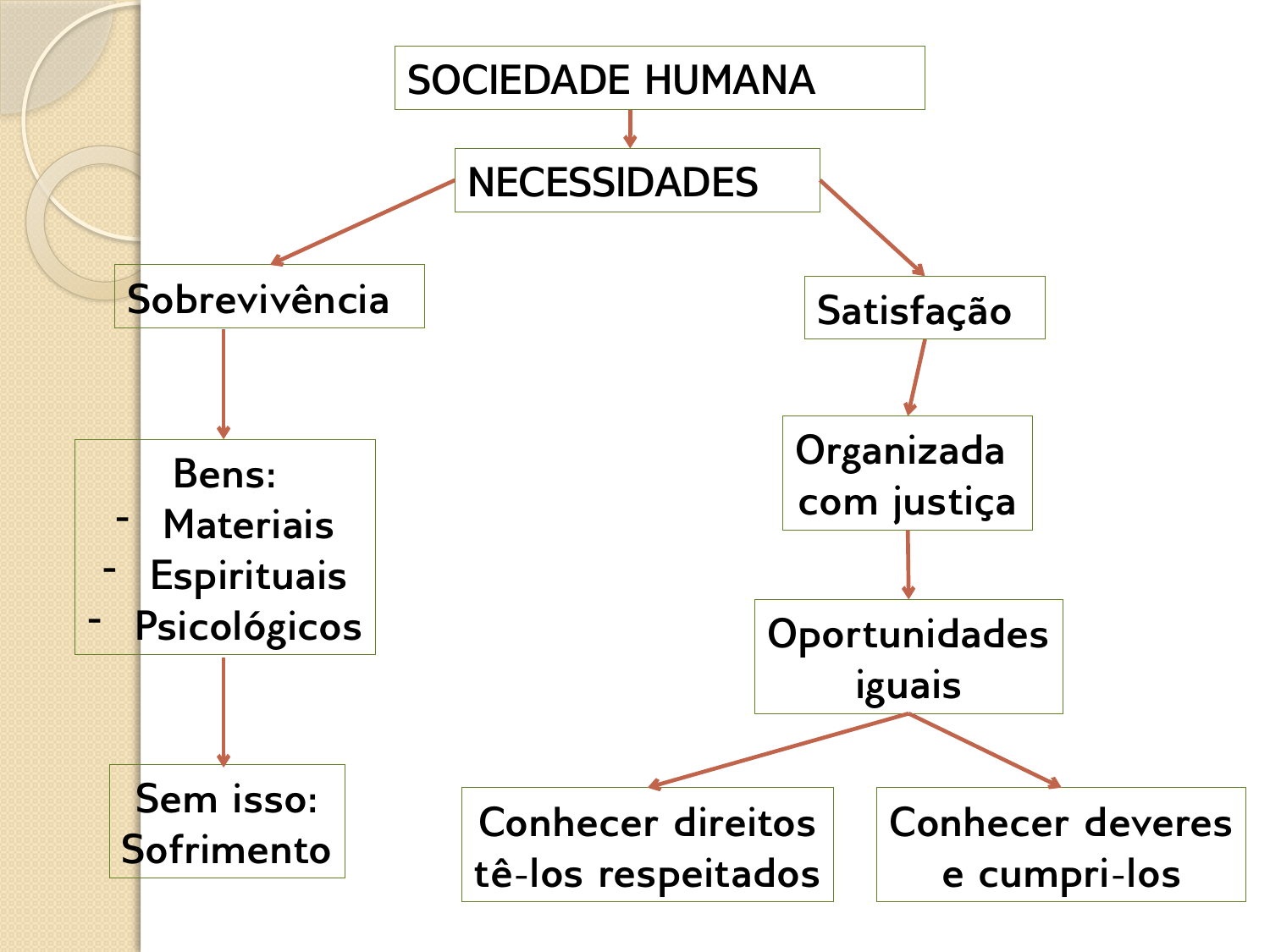

SOCIEDADE HUMANA
NECESSIDADES
Sobrevivência
Satisfação
Organizada
com justiça
Bens:
Materiais
Espirituais
Psicológicos
Oportunidades
iguais
Sem isso:
Sofrimento
Conhecer deveres
e cumpri-los
Conhecer direitos
tê-los respeitados